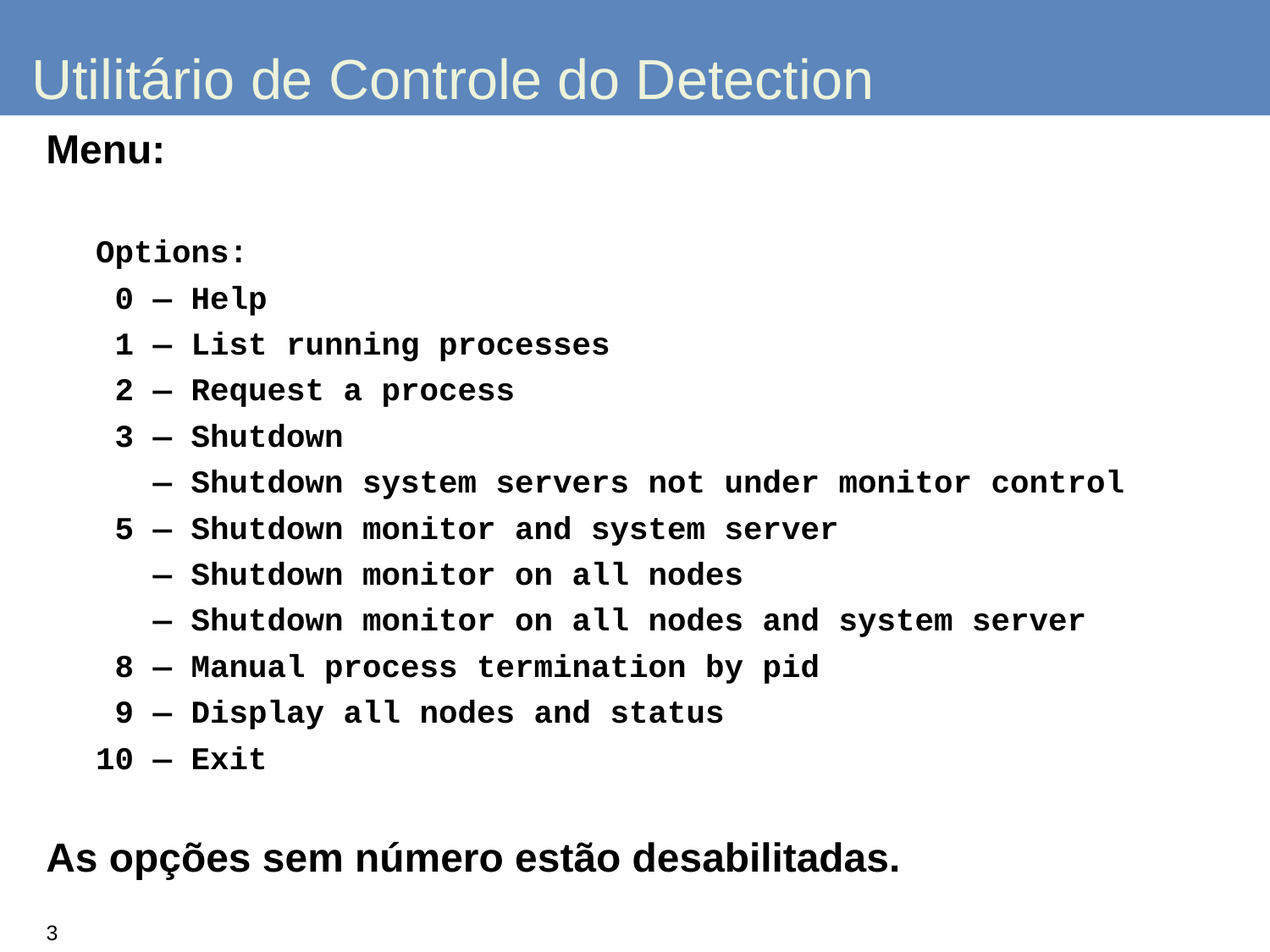

# Utilitário de Controle do Detection
Menu:

Options:
 0 — Help
 1 — List running processes
 2 — Request a process
 3 — Shutdown
   — Shutdown system servers not under monitor control
 5 — Shutdown monitor and system server
   — Shutdown monitor on all nodes
   — Shutdown monitor on all nodes and system server
 8 — Manual process termination by pid
 9 — Display all nodes and status
10 — Exit

As opções sem número estão desabilitadas.
3